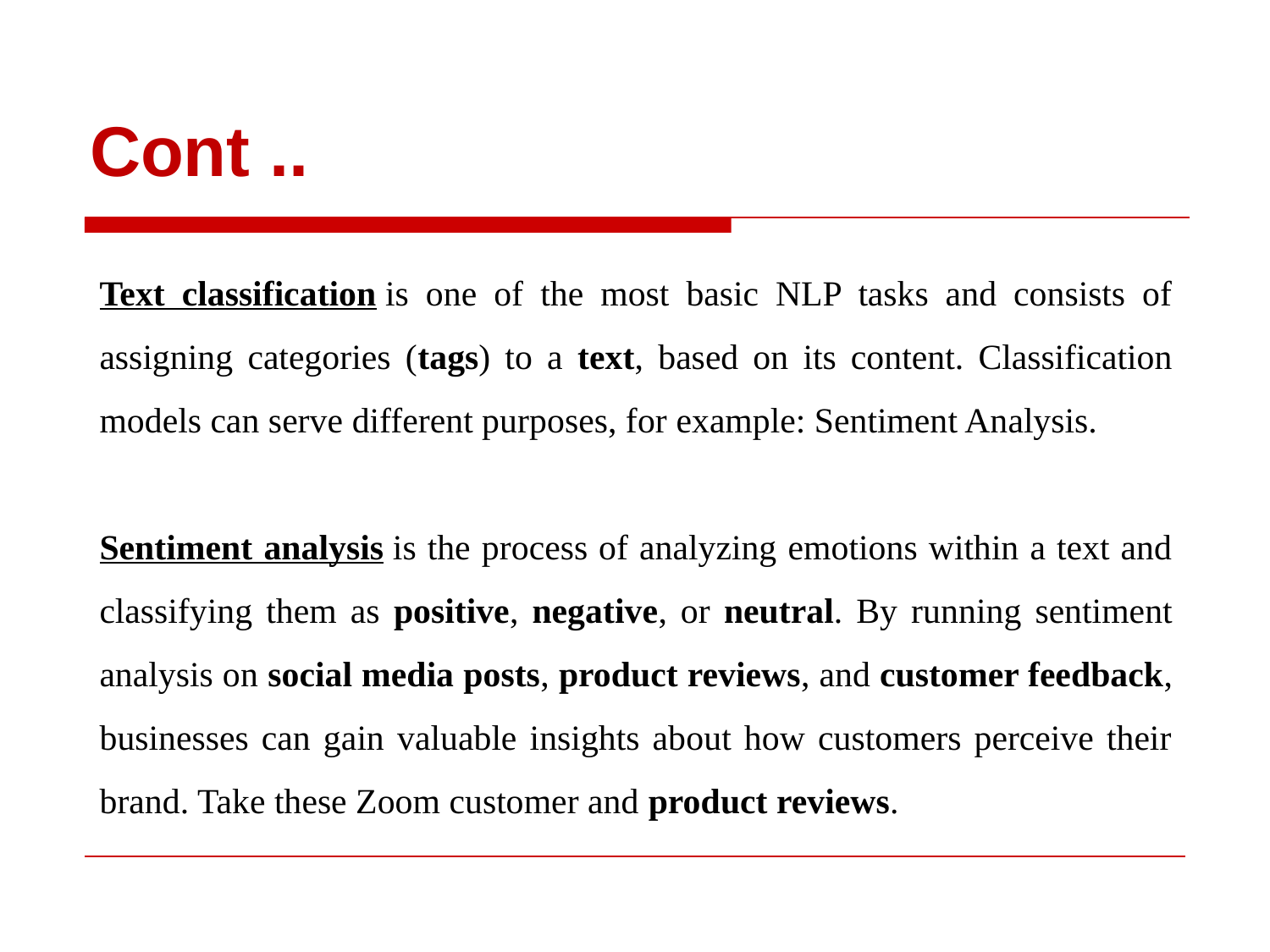

# Cont ..
Text classification is one of the most basic NLP tasks and consists of assigning categories (tags) to a text, based on its content. Classification models can serve different purposes, for example: Sentiment Analysis.

Sentiment analysis is the process of analyzing emotions within a text and classifying them as positive, negative, or neutral. By running sentiment analysis on social media posts, product reviews, and customer feedback, businesses can gain valuable insights about how customers perceive their brand. Take these Zoom customer and product reviews.